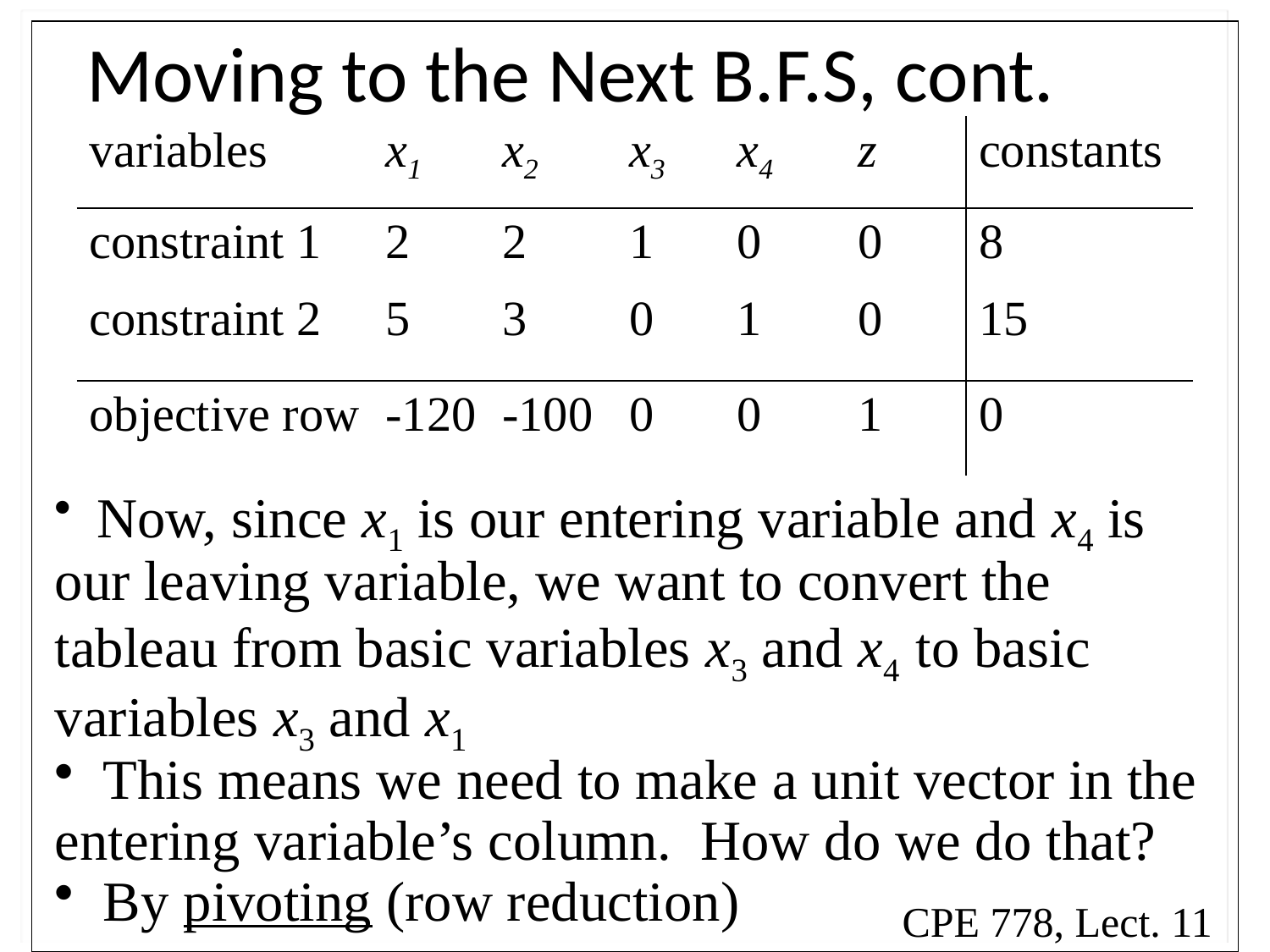

# Moving to the Next B.F.S, cont.

| variables | x1 | x2 | x3 | x4 | z | constants |
| --- | --- | --- | --- | --- | --- | --- |
| constraint 1 | 2 | 2 | 1 | 0 | 0 | 8 |
| constraint 2 | 5 | 3 | 0 | 1 | 0 | 15 |
| objective row | -120 | -100 | 0 | 0 | 1 | 0 |
  Now, since x1 is our entering variable and x4 is our leaving variable, we want to convert the tableau from basic variables x3 and x4  to basic variables x3 and x1
  This means we need to make a unit vector in the entering variable’s column.  How do we do that?
  By pivoting (row reduction)

CPE 778, Lect. 11